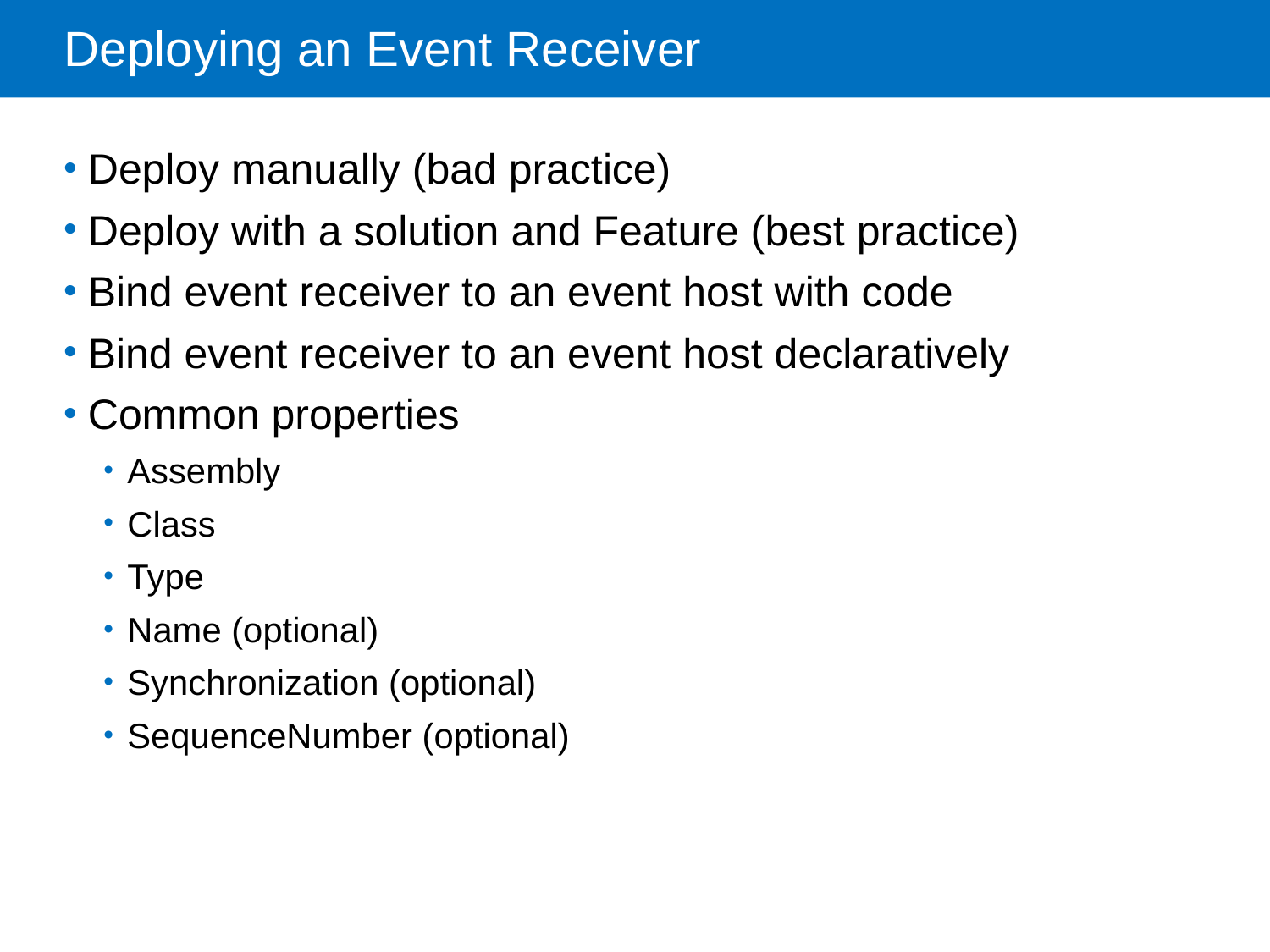

# Deploying an Event Receiver
Deploy manually (bad practice)
Deploy with a solution and Feature (best practice)
Bind event receiver to an event host with code
Bind event receiver to an event host declaratively
Common properties
Assembly
Class
Type
Name (optional)
Synchronization (optional)
SequenceNumber (optional)